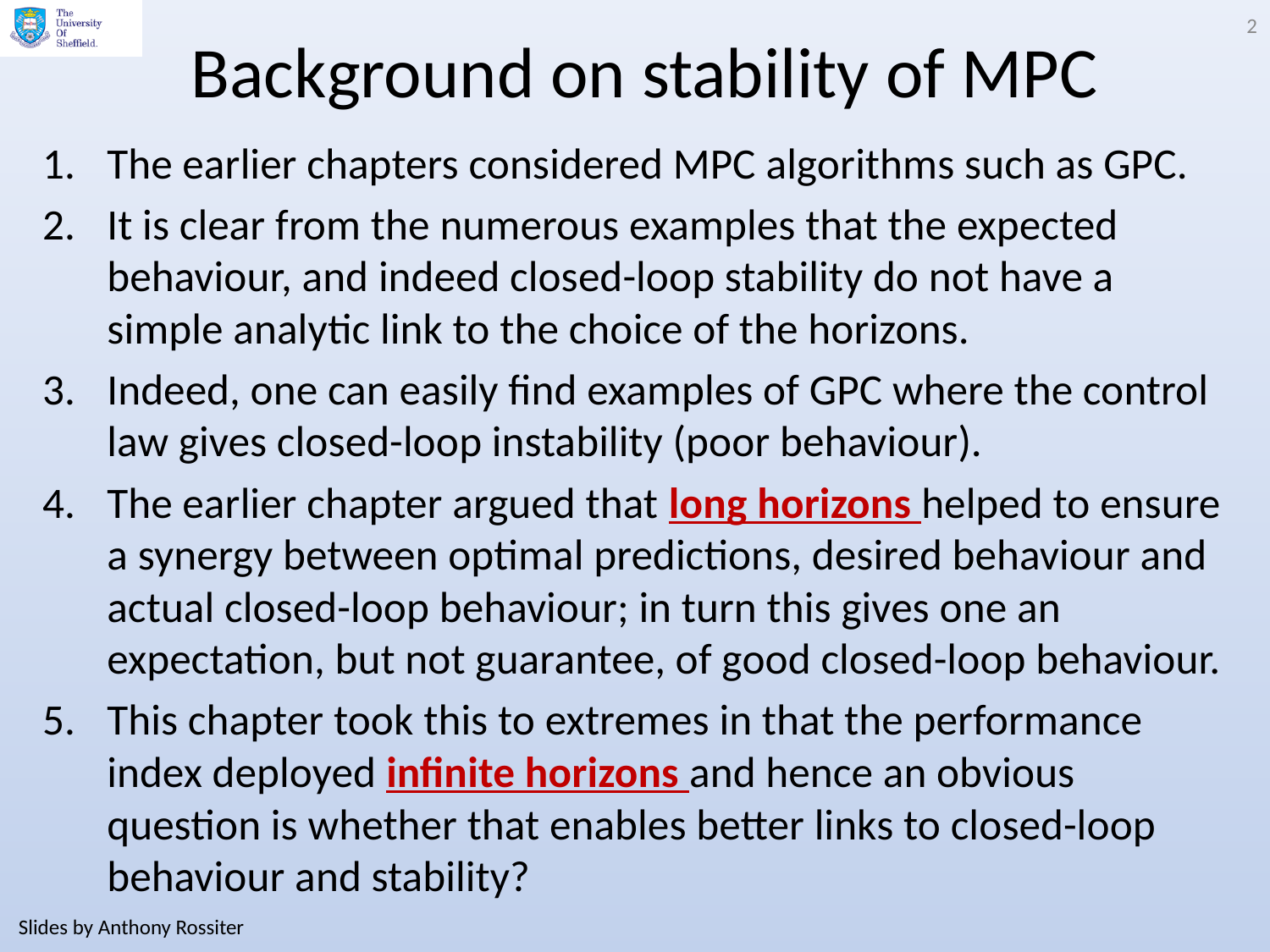

2
# Background on stability of MPC
The earlier chapters considered MPC algorithms such as GPC.
It is clear from the numerous examples that the expected behaviour, and indeed closed-loop stability do not have a simple analytic link to the choice of the horizons.
Indeed, one can easily find examples of GPC where the control law gives closed-loop instability (poor behaviour).
The earlier chapter argued that long horizons helped to ensure a synergy between optimal predictions, desired behaviour and actual closed-loop behaviour; in turn this gives one an expectation, but not guarantee, of good closed-loop behaviour.
This chapter took this to extremes in that the performance index deployed infinite horizons and hence an obvious question is whether that enables better links to closed-loop behaviour and stability?
Slides by Anthony Rossiter